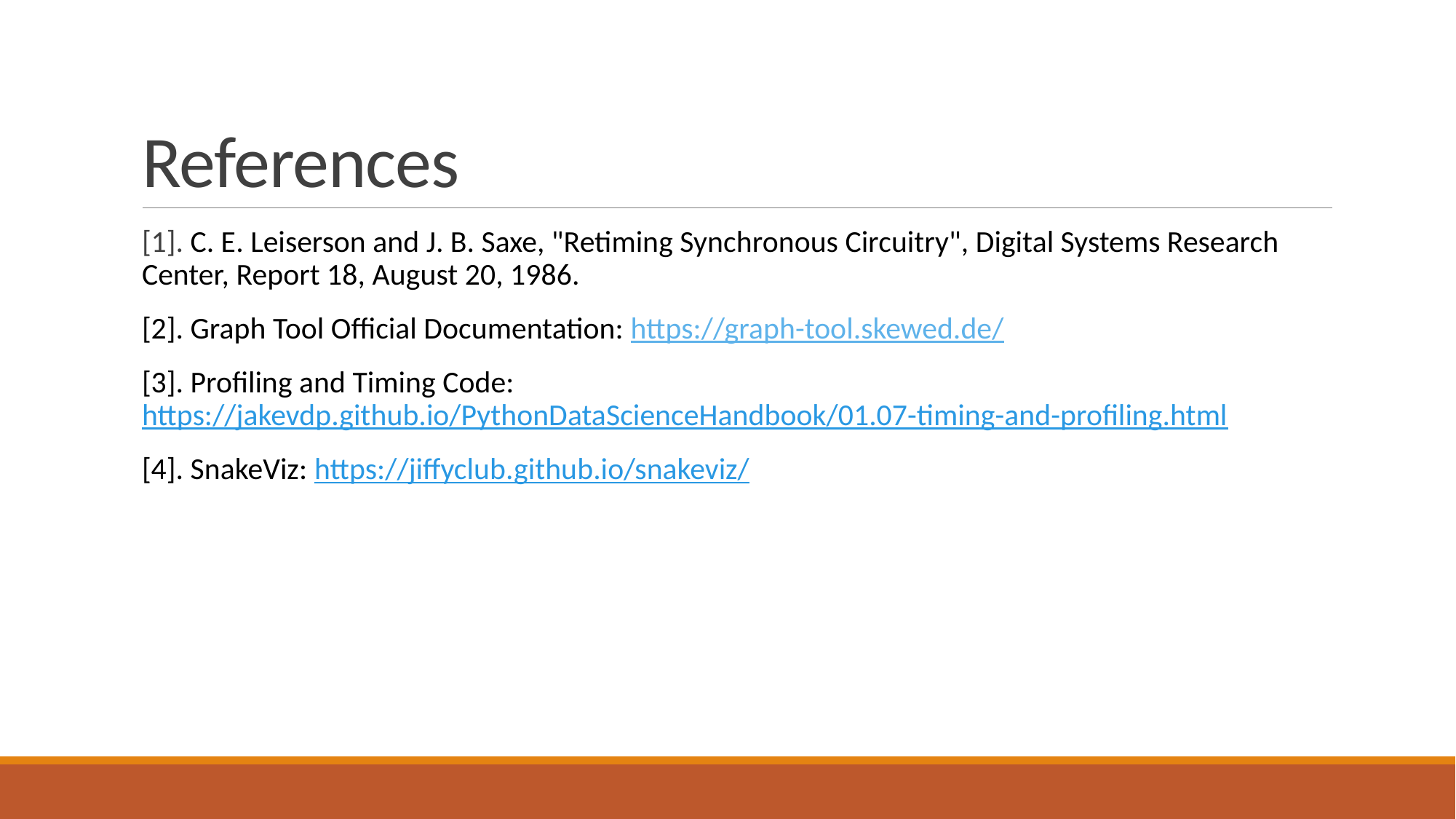

# References
[1]. C. E. Leiserson and J. B. Saxe, "Retiming Synchronous Circuitry", Digital Systems Research Center, Report 18, August 20, 1986.
[2]. Graph Tool Official Documentation: https://graph-tool.skewed.de/
[3]. Profiling and Timing Code: https://jakevdp.github.io/PythonDataScienceHandbook/01.07-timing-and-profiling.html
[4]. SnakeViz: https://jiffyclub.github.io/snakeviz/